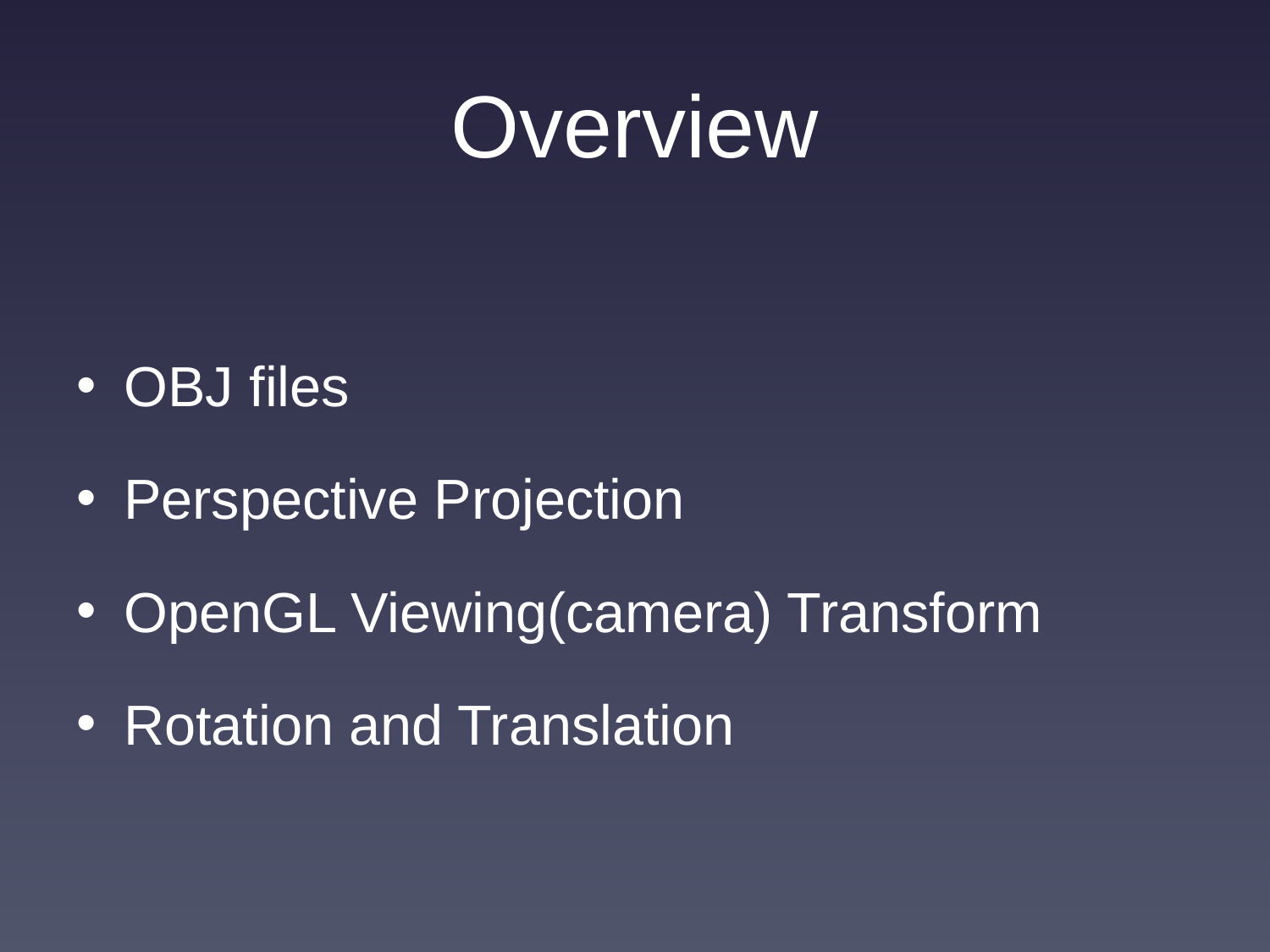

# Overview
OBJ files
Perspective Projection
OpenGL Viewing(camera) Transform
Rotation and Translation